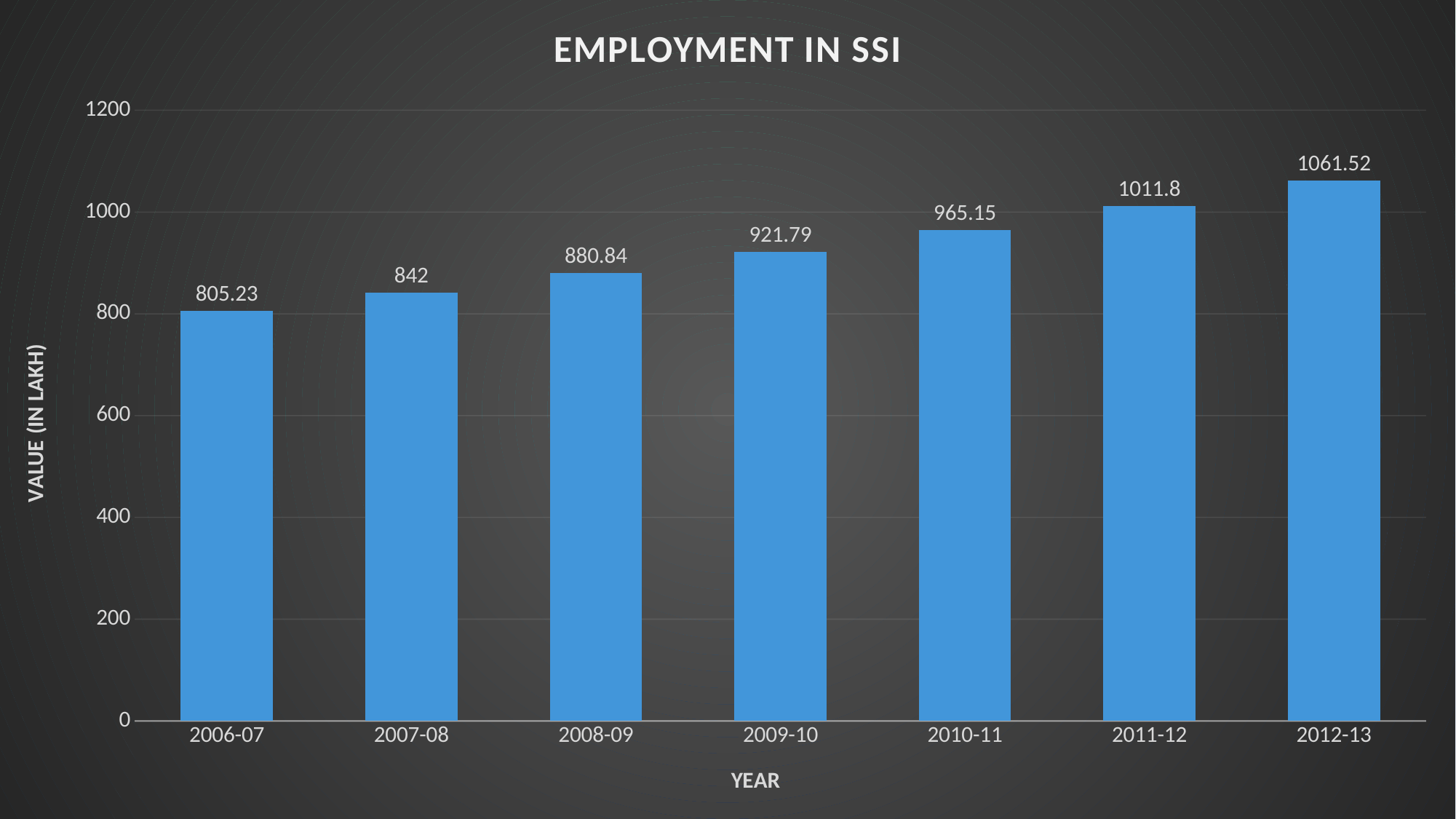

### Chart: EMPLOYMENT IN SSI

| Category | VALUE (IN LAKH) |
|---|---|
| 2006-07 | 805.23 |
| 2007-08 | 842.0 |
| 2008-09 | 880.84 |
| 2009-10 | 921.79 |
| 2010-11 | 965.15 |
| 2011-12 | 1011.8 |
| 2012-13 | 1061.52 |